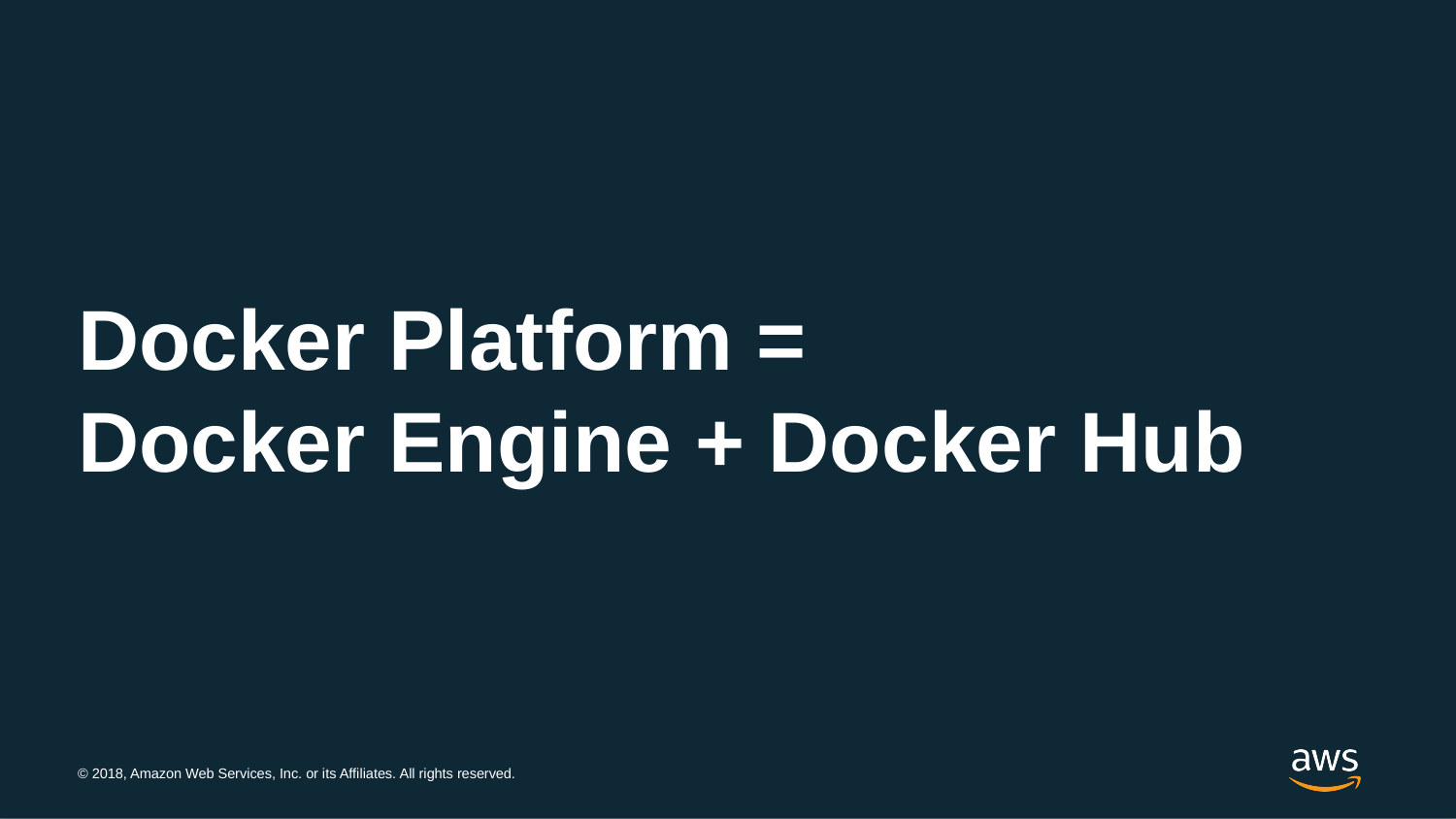

# Docker Platform =
Docker Engine + Docker Hub